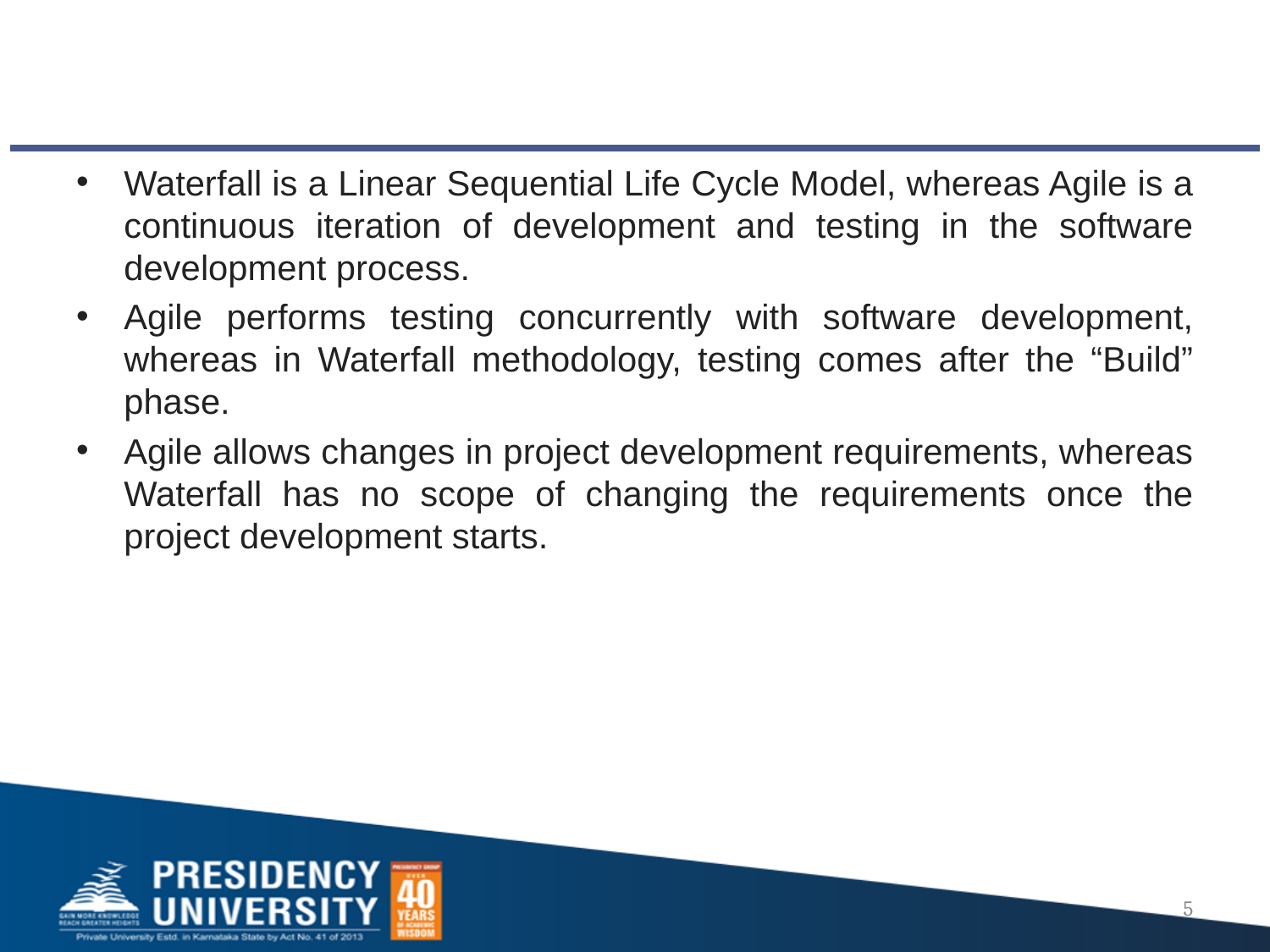

#
Waterfall is a Linear Sequential Life Cycle Model, whereas Agile is a continuous iteration of development and testing in the software development process.
Agile performs testing concurrently with software development, whereas in Waterfall methodology, testing comes after the “Build” phase.
Agile allows changes in project development requirements, whereas Waterfall has no scope of changing the requirements once the project development starts.

5